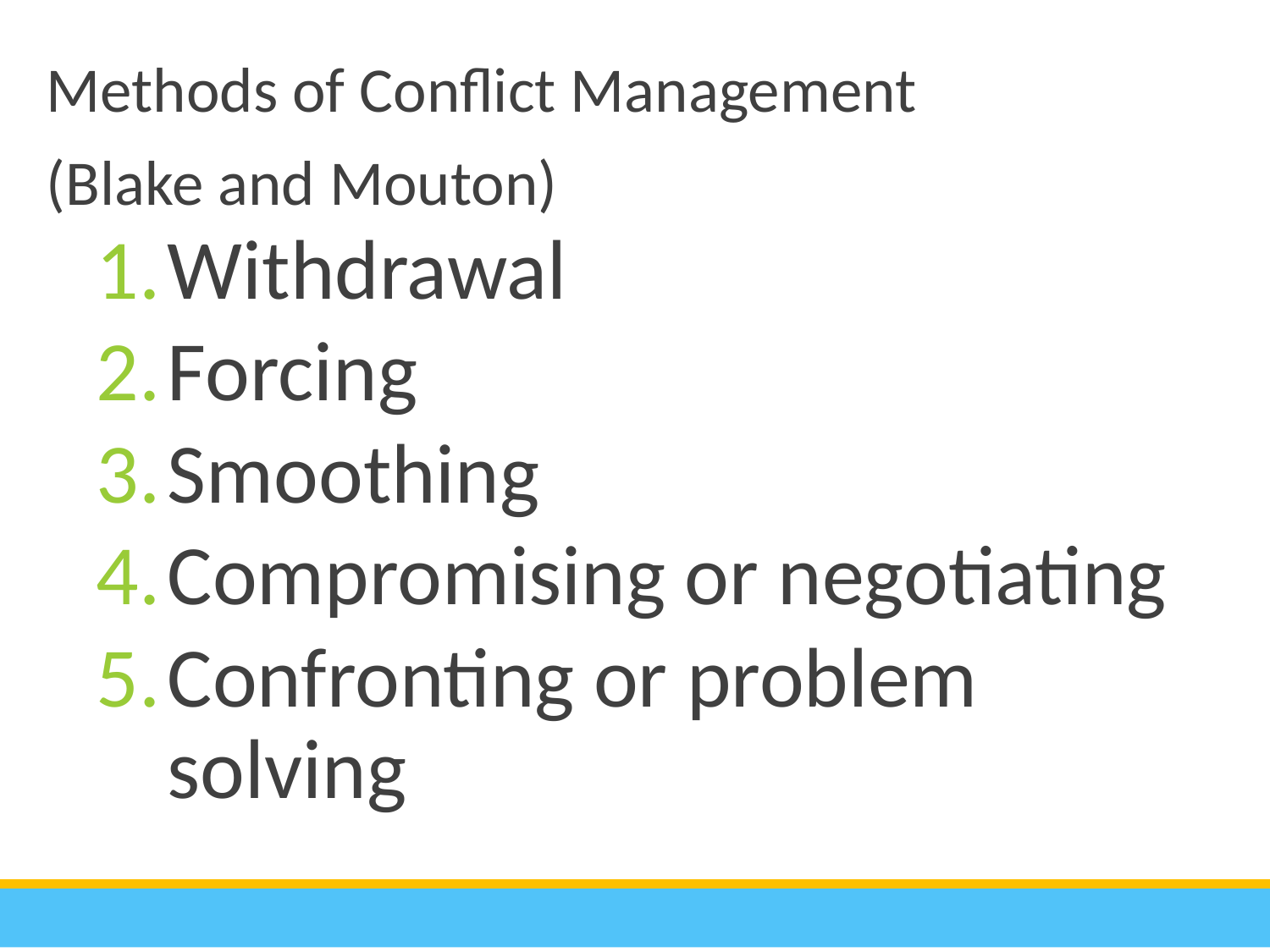

Methods of Conflict Management
(Blake and Mouton)
Withdrawal
Forcing
Smoothing
Compromising or negotiating
Confronting or problem solving